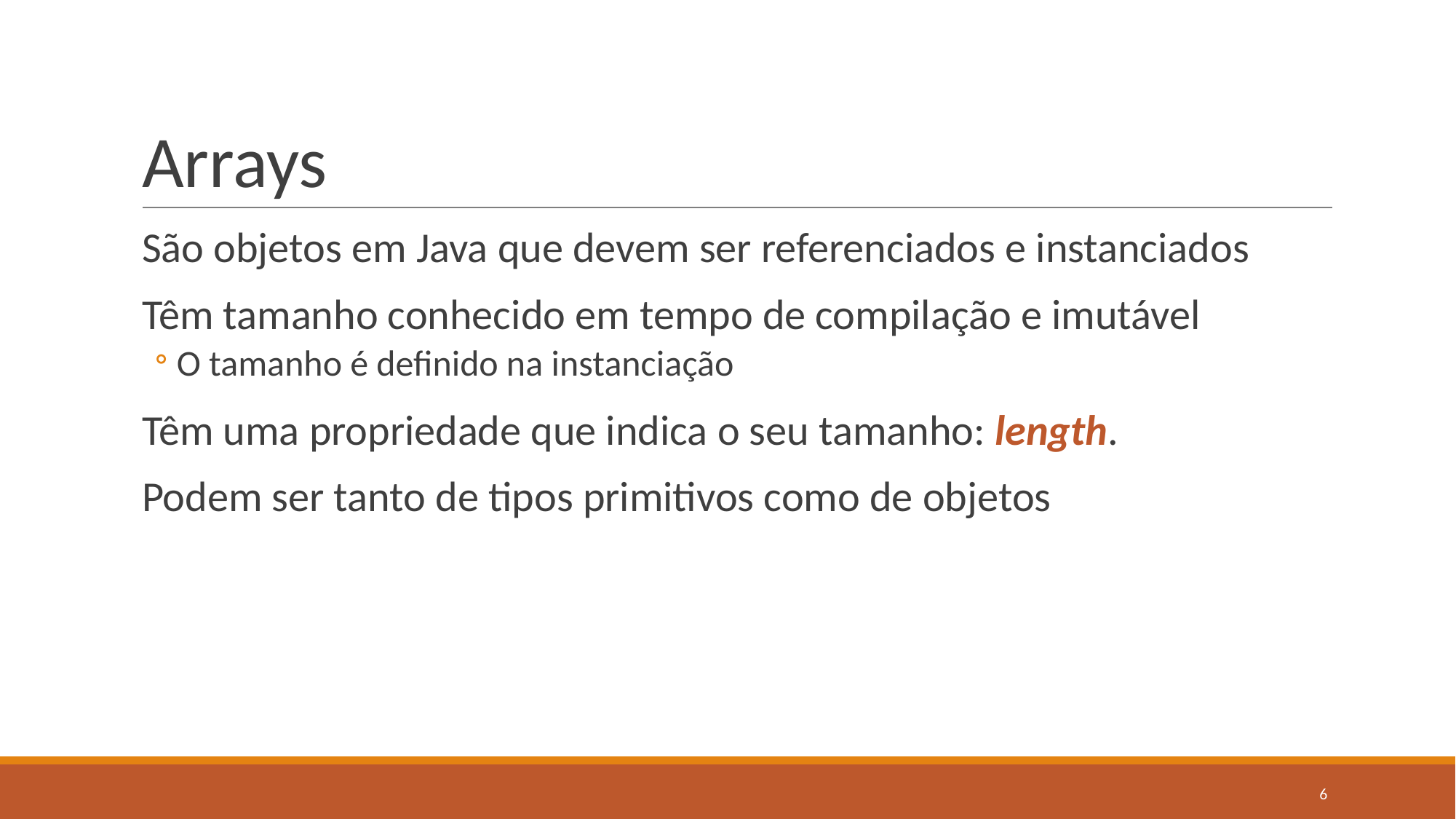

# Arrays
São objetos em Java que devem ser referenciados e instanciados
Têm tamanho conhecido em tempo de compilação e imutável
O tamanho é definido na instanciação
Têm uma propriedade que indica o seu tamanho: length.
Podem ser tanto de tipos primitivos como de objetos

6